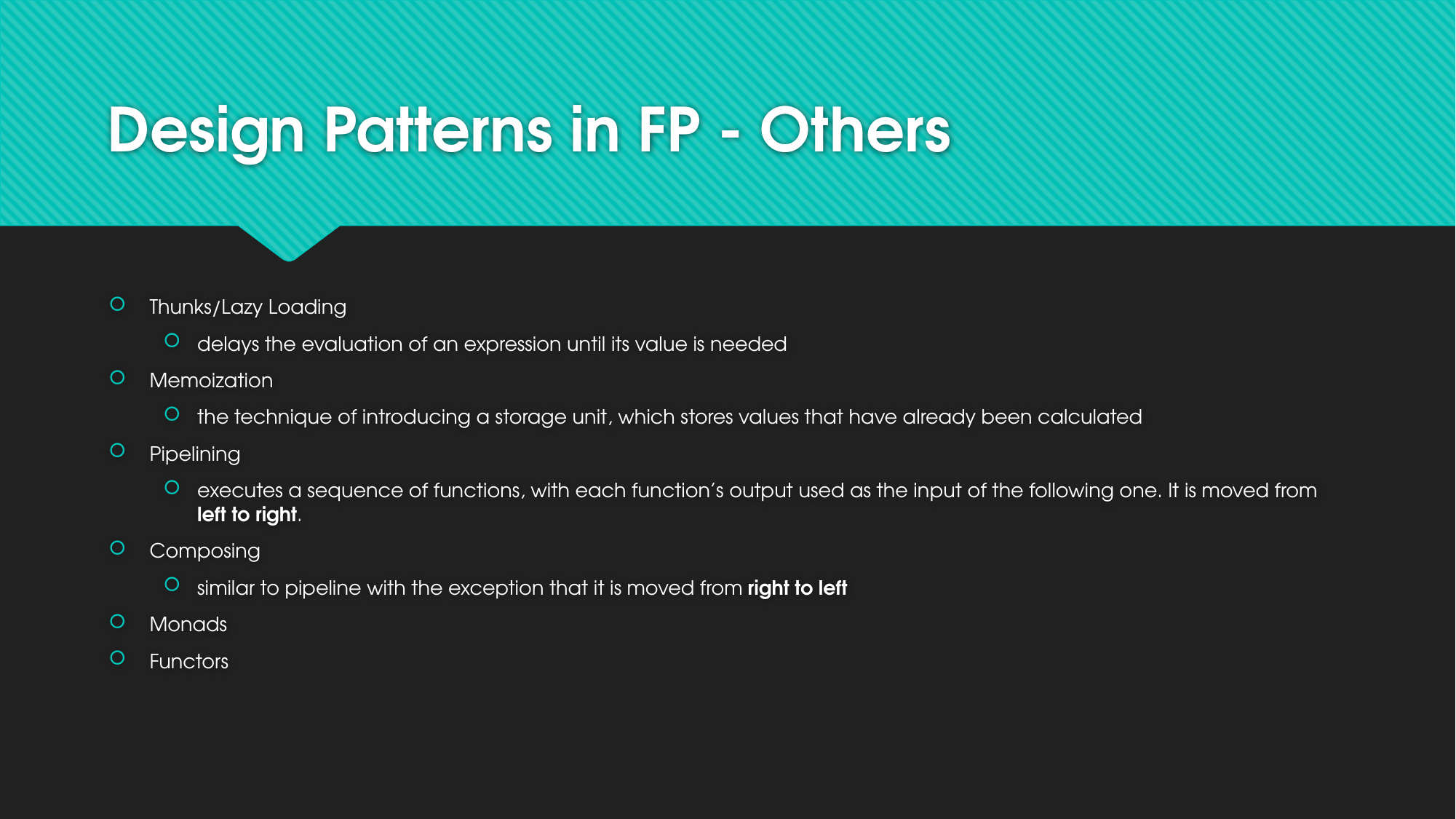

# Design Patterns in FP - Others
Thunks/Lazy Loading
delays the evaluation of an expression until its value is needed
Memoization
the technique of introducing a storage unit, which stores values that have already been calculated
Pipelining
executes a sequence of functions, with each function’s output used as the input of the following one. It is moved from left to right.
Composing
similar to pipeline with the exception that it is moved from right to left
Monads
Functors